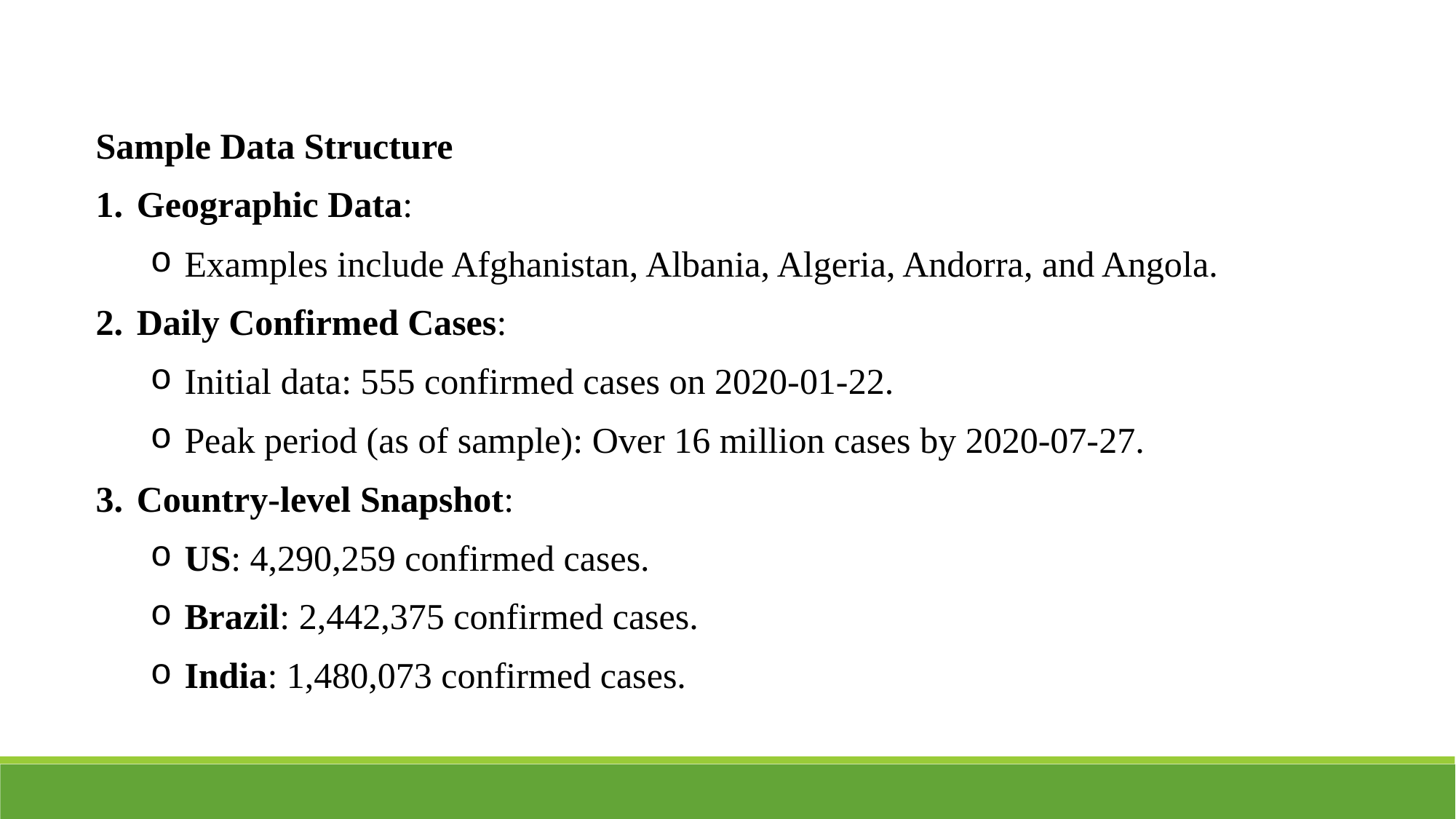

Sample Data Structure
Geographic Data:
Examples include Afghanistan, Albania, Algeria, Andorra, and Angola.
Daily Confirmed Cases:
Initial data: 555 confirmed cases on 2020-01-22.
Peak period (as of sample): Over 16 million cases by 2020-07-27.
Country-level Snapshot:
US: 4,290,259 confirmed cases.
Brazil: 2,442,375 confirmed cases.
India: 1,480,073 confirmed cases.